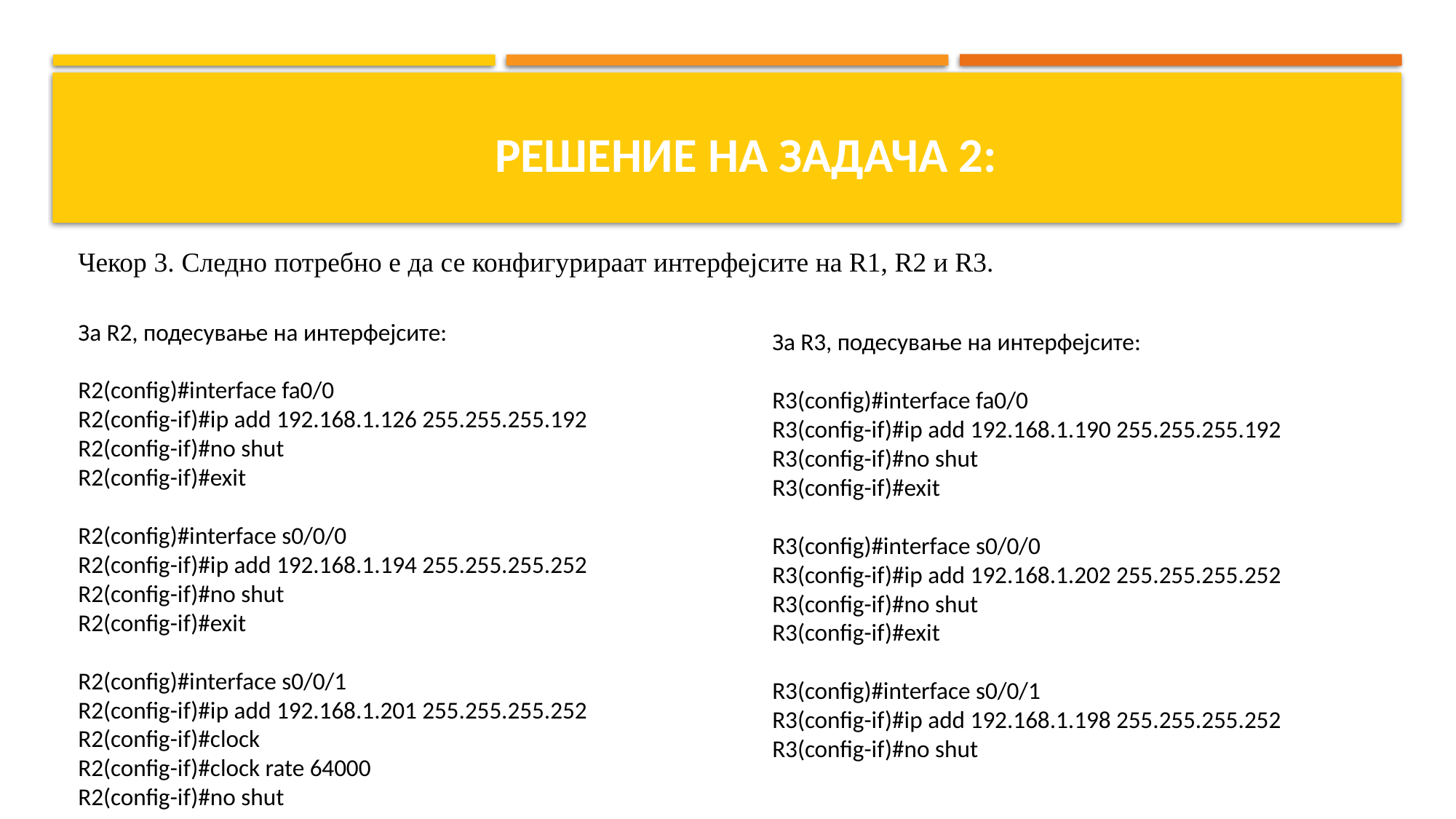

# Решение на Задача 2:
Чекор 3. Следно потребно е да се конфигурираат интерфејсите на R1, R2 и R3.

За R2, подесување на интерфејсите:

R2(config)#interface fa0/0
R2(config-if)#ip add 192.168.1.126 255.255.255.192
R2(config-if)#no shut
R2(config-if)#exit

R2(config)#interface s0/0/0
R2(config-if)#ip add 192.168.1.194 255.255.255.252
R2(config-if)#no shut
R2(config-if)#exit

R2(config)#interface s0/0/1
R2(config-if)#ip add 192.168.1.201 255.255.255.252
R2(config-if)#clock
R2(config-if)#clock rate 64000
R2(config-if)#no shut

За R3, подесување на интерфејсите:

R3(config)#interface fa0/0
R3(config-if)#ip add 192.168.1.190 255.255.255.192
R3(config-if)#no shut
R3(config-if)#exit

R3(config)#interface s0/0/0
R3(config-if)#ip add 192.168.1.202 255.255.255.252
R3(config-if)#no shut
R3(config-if)#exit

R3(config)#interface s0/0/1
R3(config-if)#ip add 192.168.1.198 255.255.255.252
R3(config-if)#no shut